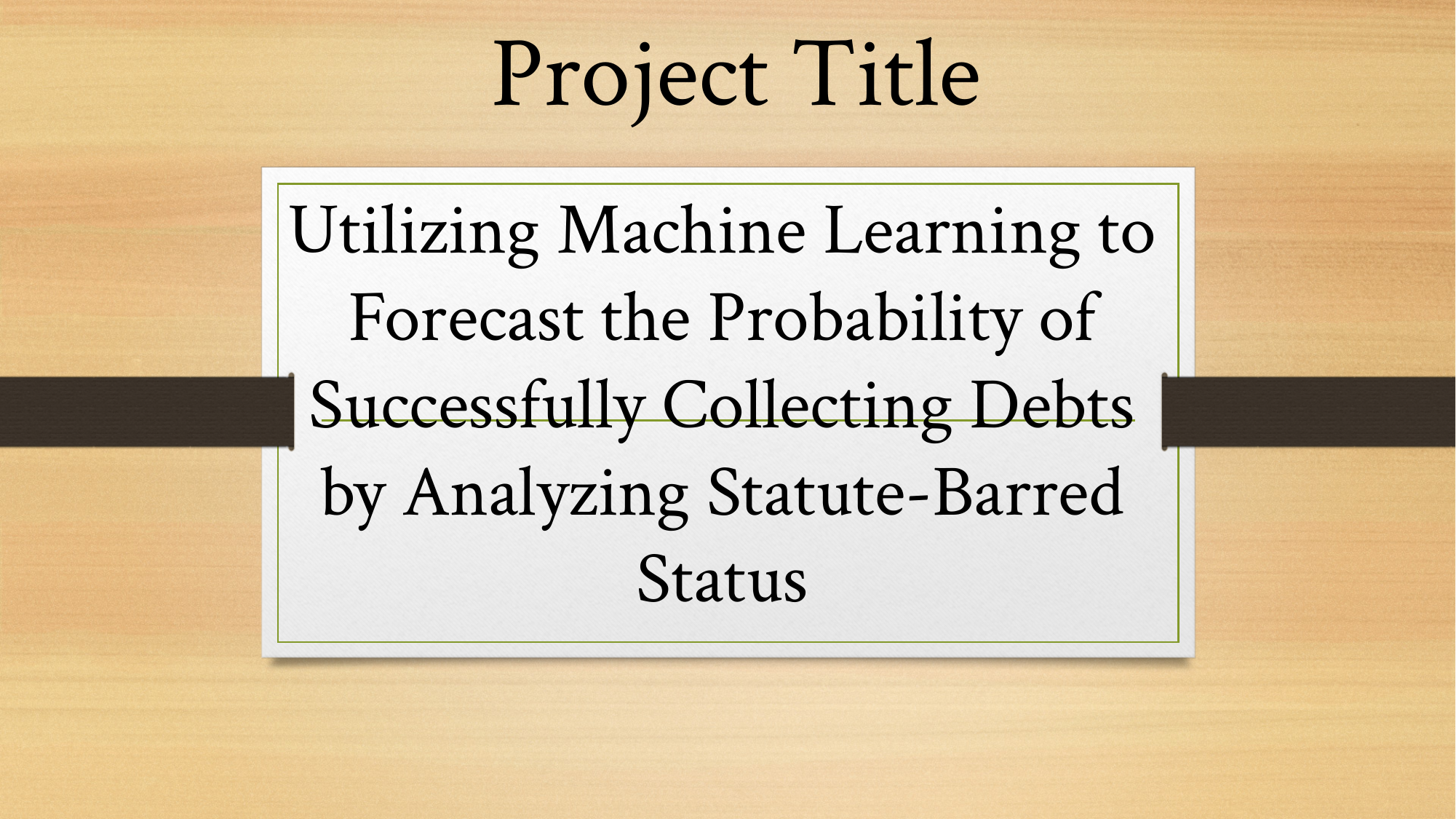

Project Title
Utilizing Machine Learning to Forecast the Probability of Successfully Collecting Debts by Analyzing Statute-Barred Status